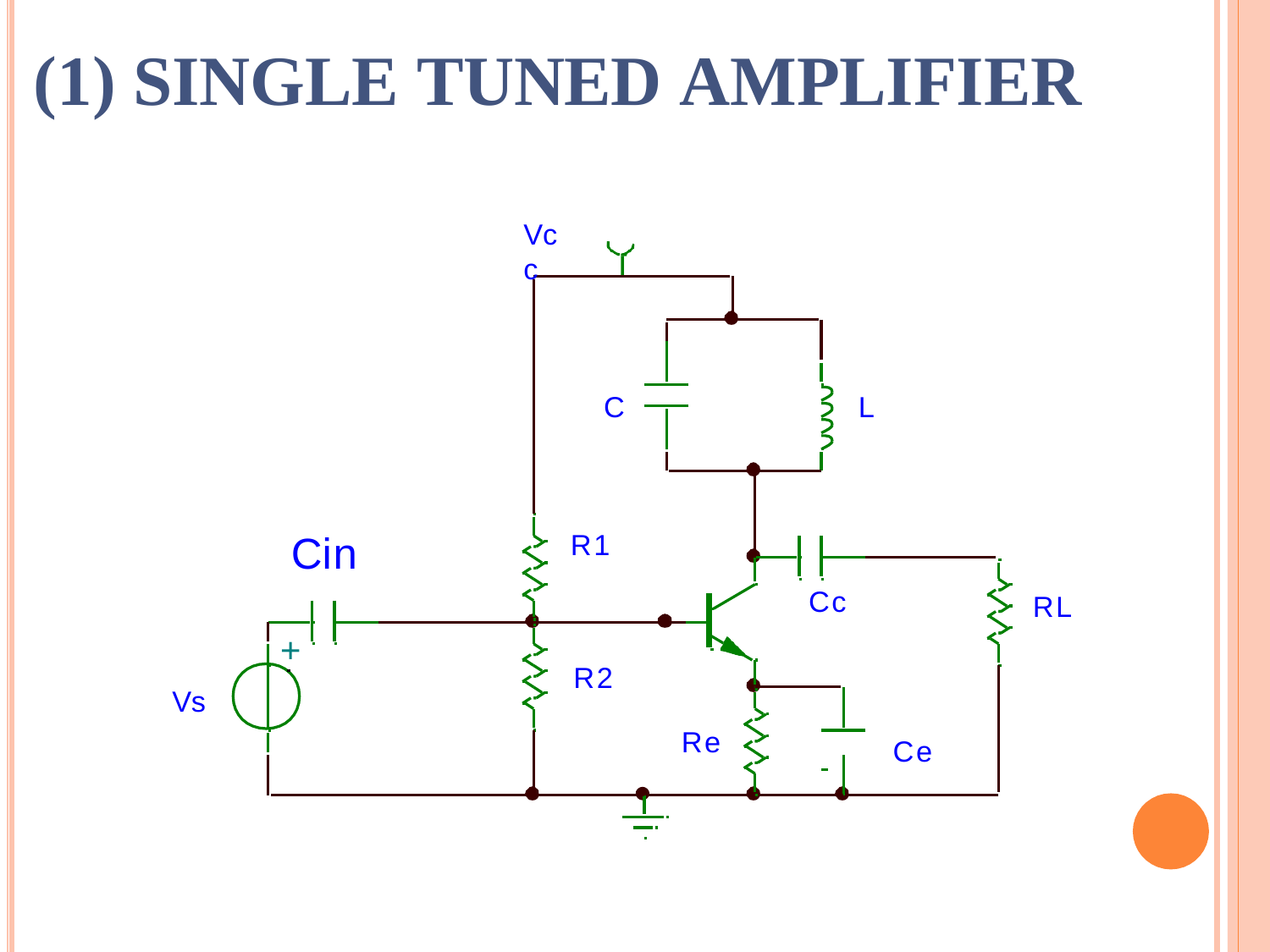

# (1) SINGLE TUNED AMPLIFIER
Vc c

C
L

Cin
R1

Cc

RL

+

R2

Vs

 	  Ce

Re